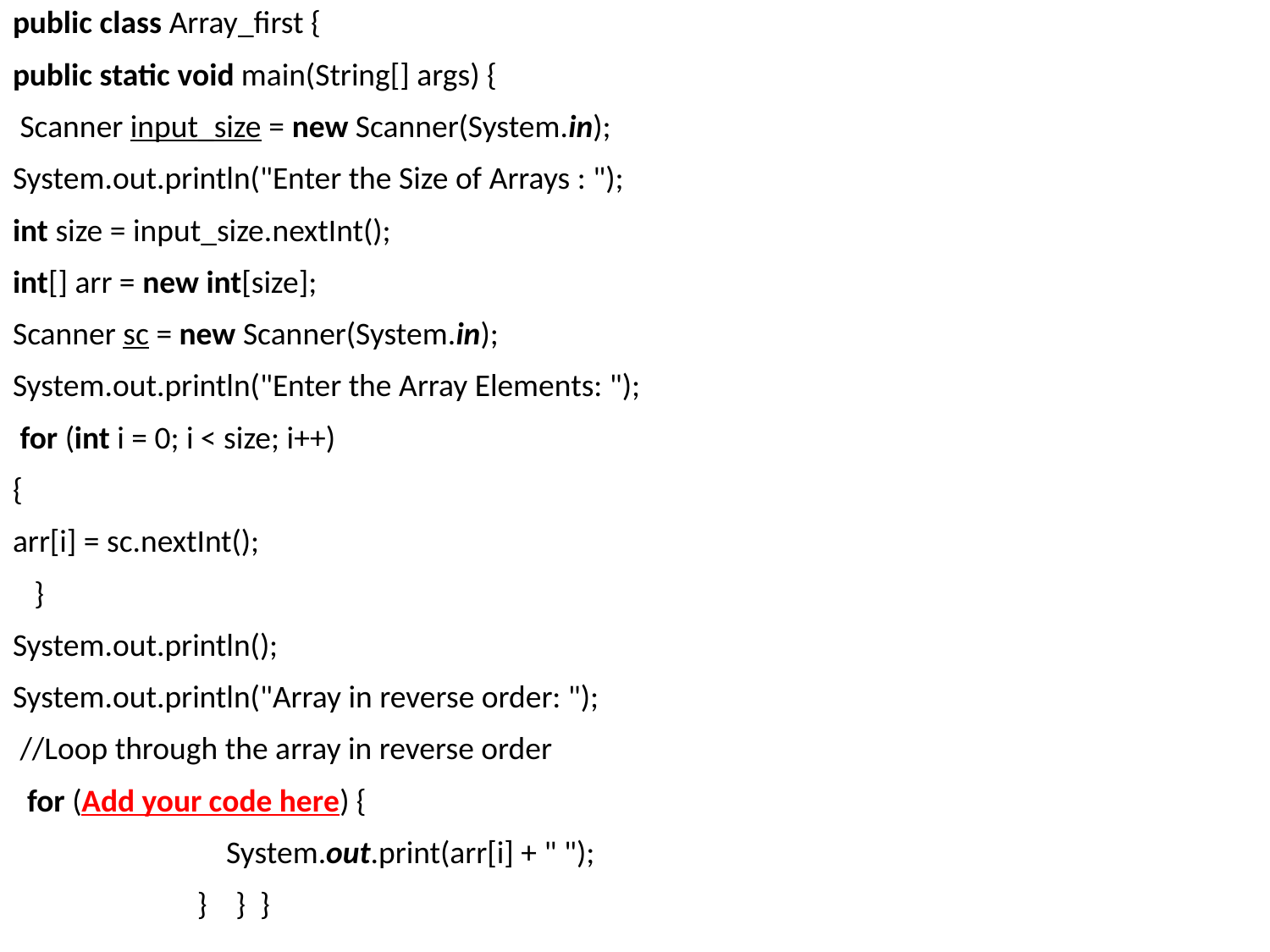

public class Array_first {
public static void main(String[] args) {
 Scanner input_size = new Scanner(System.in);
System.out.println("Enter the Size of Arrays : ");
int size = input_size.nextInt();
int[] arr = new int[size];
Scanner sc = new Scanner(System.in);
System.out.println("Enter the Array Elements: ");
 for (int i = 0; i < size; i++)
{
arr[i] = sc.nextInt();
   }
System.out.println();
System.out.println("Array in reverse order: ");
 //Loop through the array in reverse order
  for (Add your code here) {
	            System.out.print(arr[i] + " ");
	        }    }  }